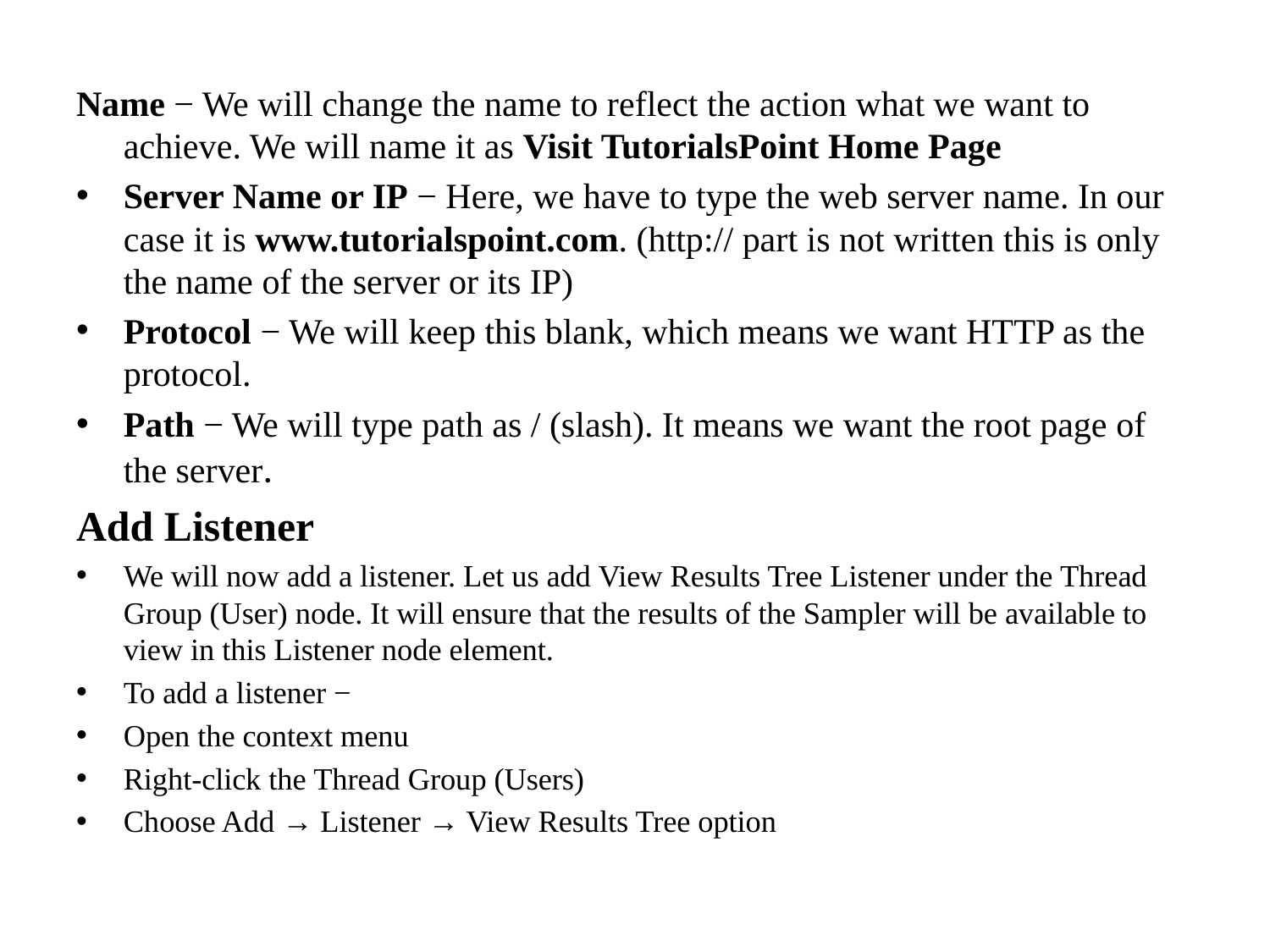

Name − We will change the name to reflect the action what we want to achieve. We will name it as Visit TutorialsPoint Home Page
Server Name or IP − Here, we have to type the web server name. In our case it is www.tutorialspoint.com. (http:// part is not written this is only the name of the server or its IP)
Protocol − We will keep this blank, which means we want HTTP as the protocol.
Path − We will type path as / (slash). It means we want the root page of the server.
Add Listener
We will now add a listener. Let us add View Results Tree Listener under the Thread Group (User) node. It will ensure that the results of the Sampler will be available to view in this Listener node element.
To add a listener −
Open the context menu
Right-click the Thread Group (Users)
Choose Add → Listener → View Results Tree option